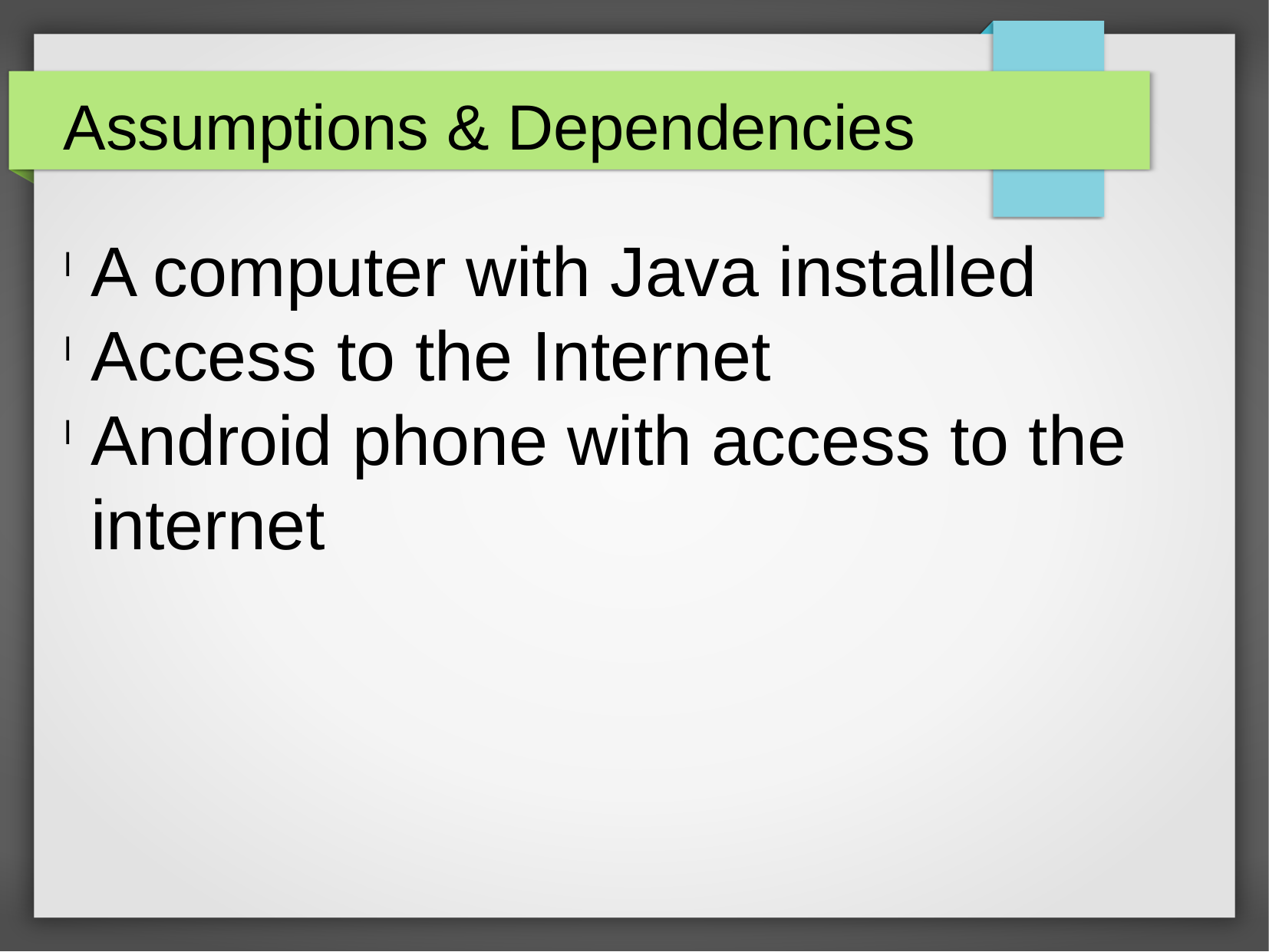

Assumptions & Dependencies

A computer with Java installed
Access to the Internet
Android phone with access to the internet